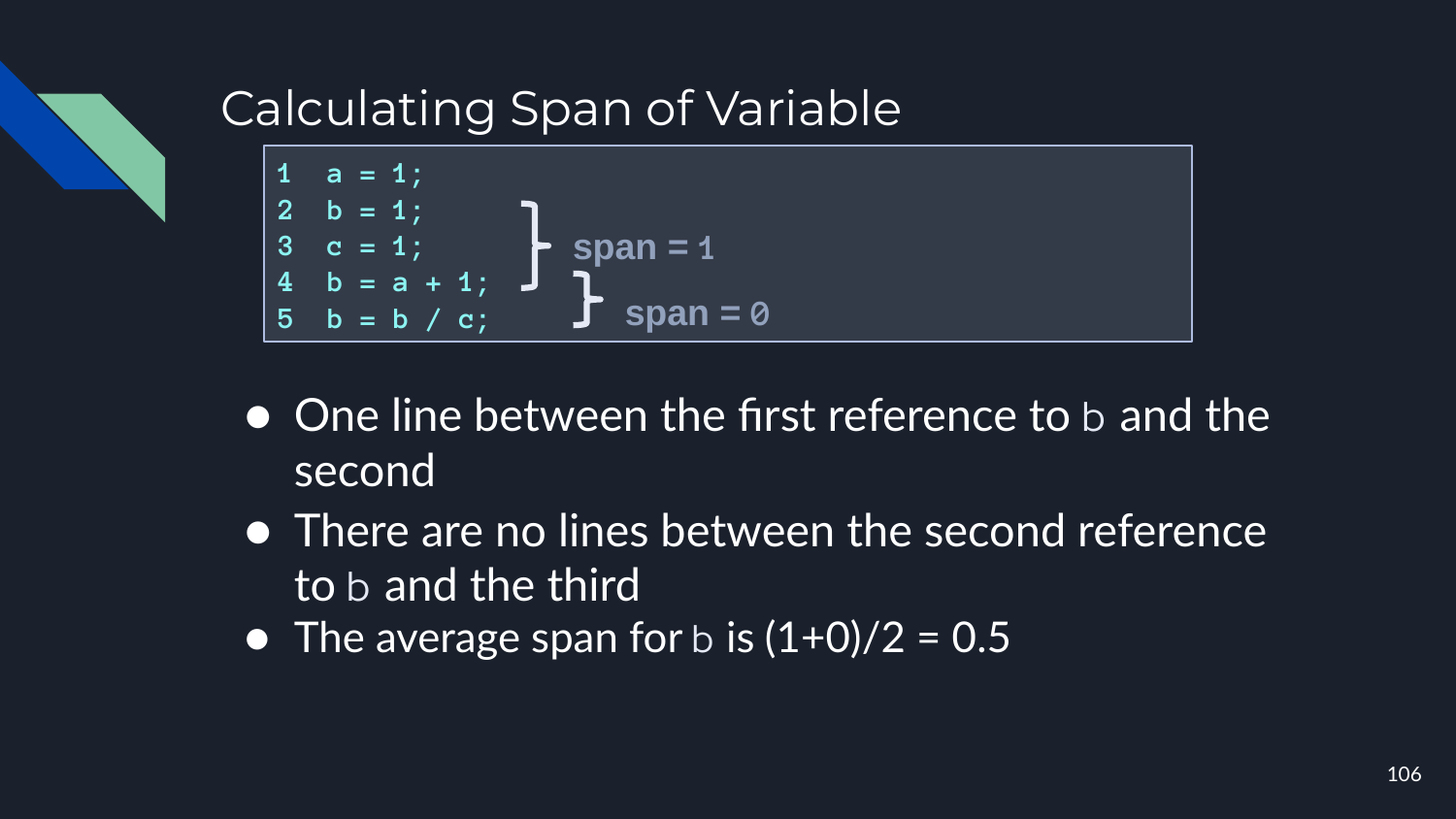

# Calculating Span of Variable
1  a = 1;
2  b = 1;
3  c = 1;
4  b = a + 1;
5  b = b / c;

span = 1

span = 0
One line between the first reference to b and the second
There are no lines between the second reference to b and the third
The average span for b is (1+0)/2 = 0.5
106